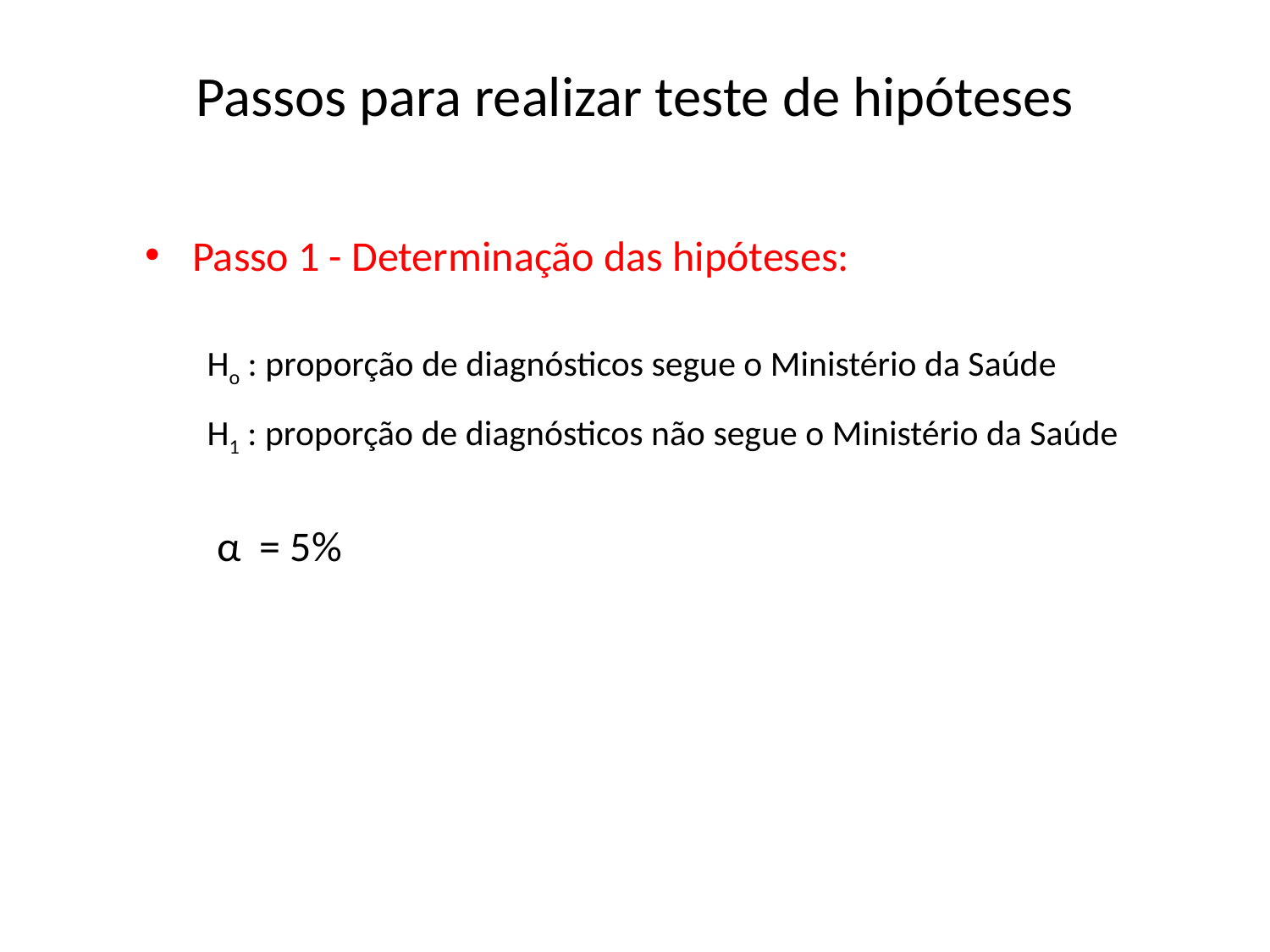

# Passos para realizar teste de hipóteses
Passo 1 - Determinação das hipóteses:

Ho : proporção de diagnósticos segue o Ministério da Saúde
H1 : proporção de diagnósticos não segue o Ministério da Saúde

 α  = 5%